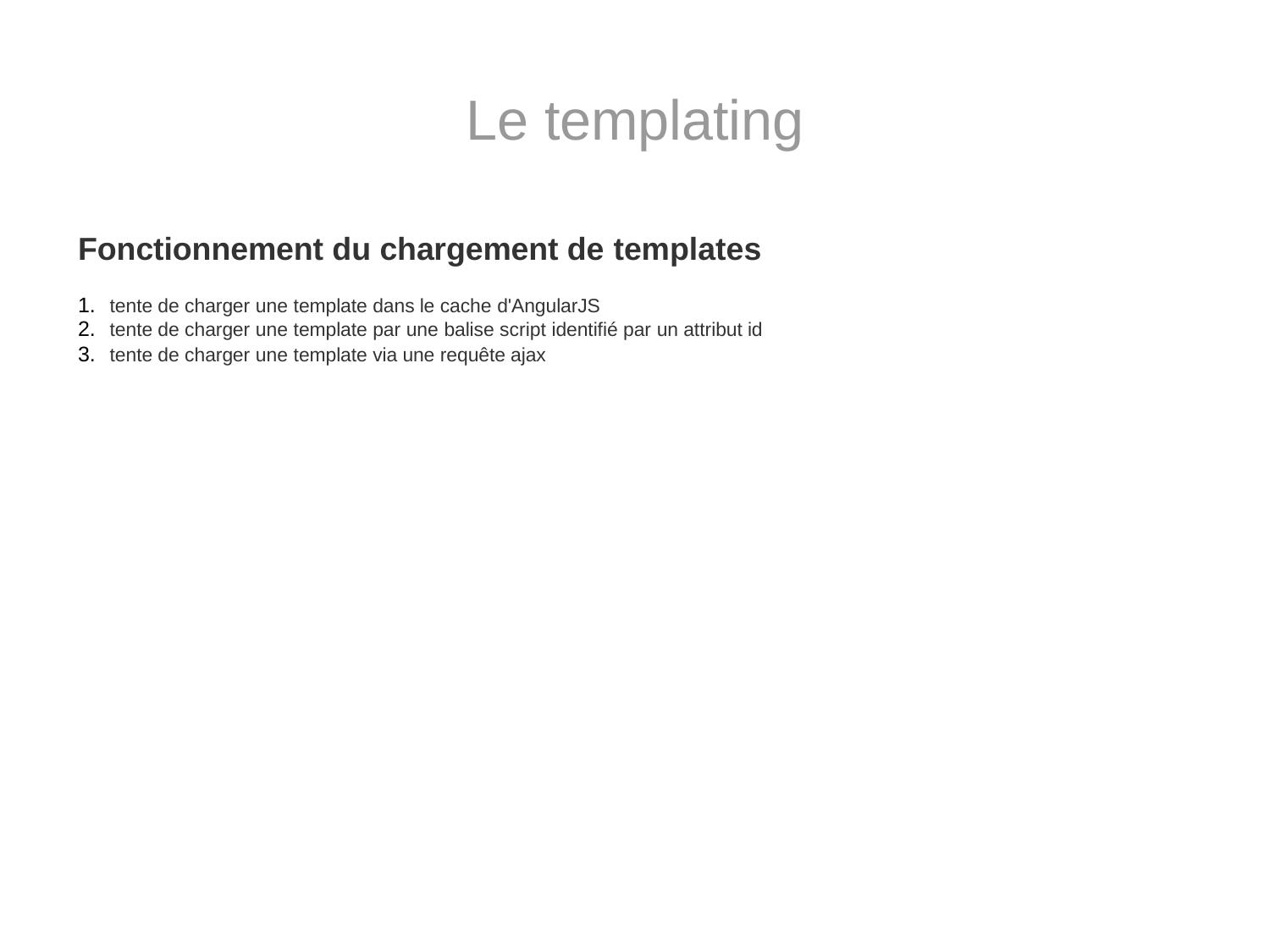

# Le templating
Fonctionnement du chargement de templates

tente de charger une template dans le cache d'AngularJS
tente de charger une template par une balise script identifié par un attribut id
tente de charger une template via une requête ajax